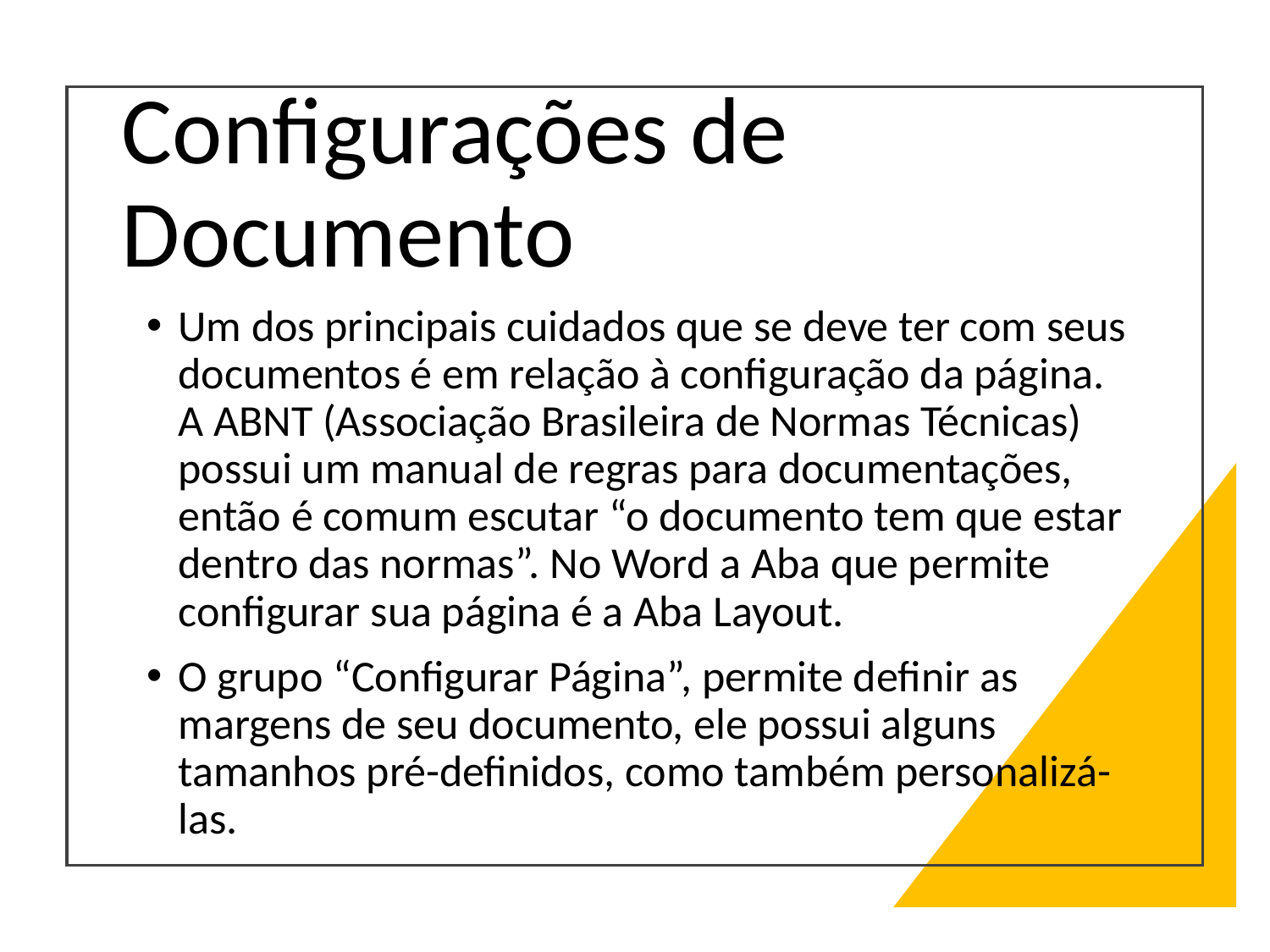

# Configurações de Documento

Um dos principais cuidados que se deve ter com seus documentos é em relação à configuração da página. A ABNT (Associação Brasileira de Normas Técnicas) possui um manual de regras para documentações, então é comum escutar “o documento tem que estar dentro das normas”. No Word a Aba que permite configurar sua página é a Aba Layout.
O grupo “Configurar Página”, permite definir as margens de seu documento, ele possui alguns tamanhos pré-definidos, como também personalizá-las.